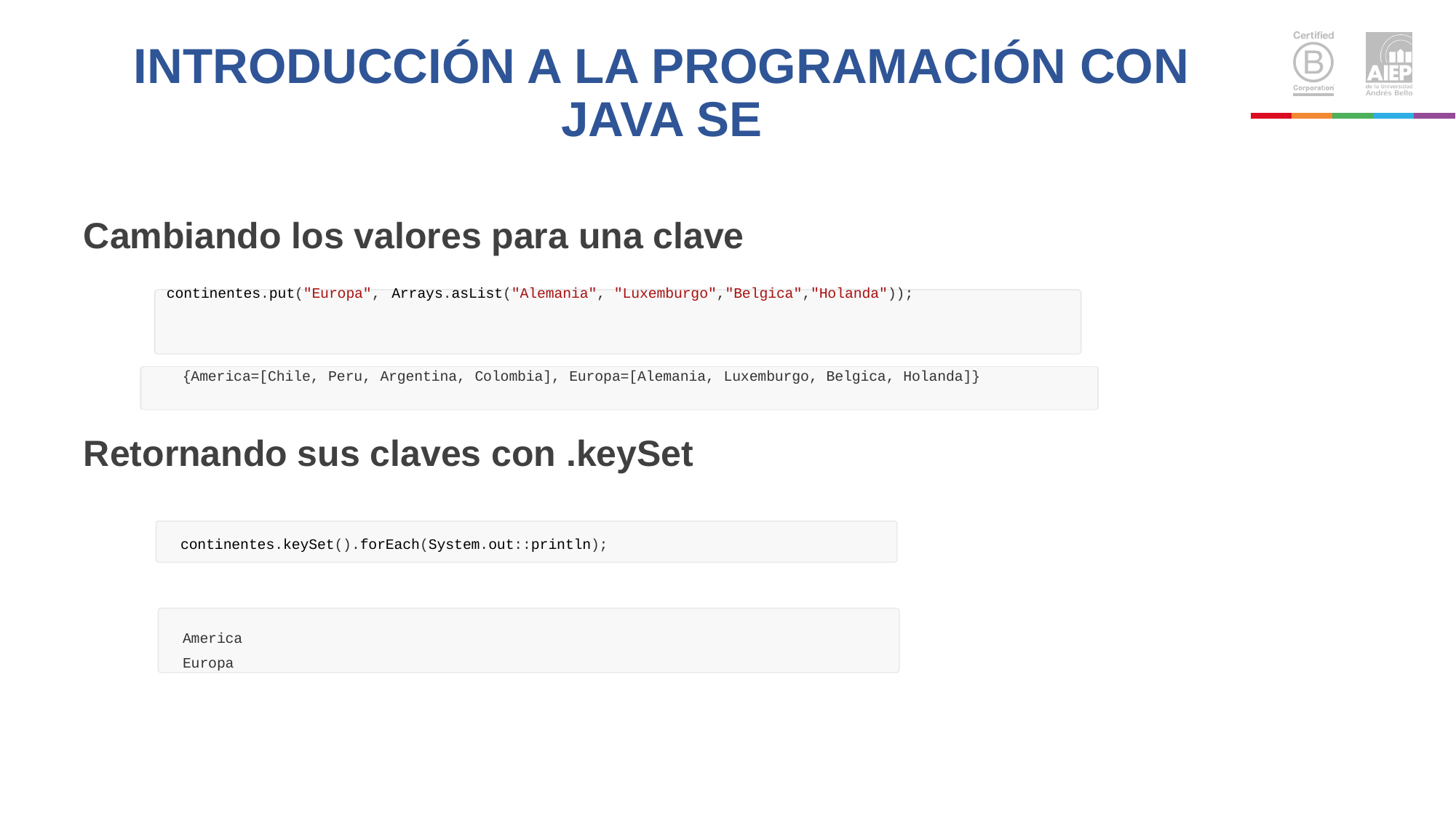

# INTRODUCCIÓN A LA PROGRAMACIÓN CON JAVA SE

Cambiando los valores para una clave

Retornando sus claves con .keySet

continentes.put("Europa", Arrays.asList("Alemania", "Luxemburgo","Belgica","Holanda"));

{America=[Chile, Peru, Argentina, Colombia], Europa=[Alemania, Luxemburgo, Belgica, Holanda]}

continentes.keySet().forEach(System.out::println);

America Europa